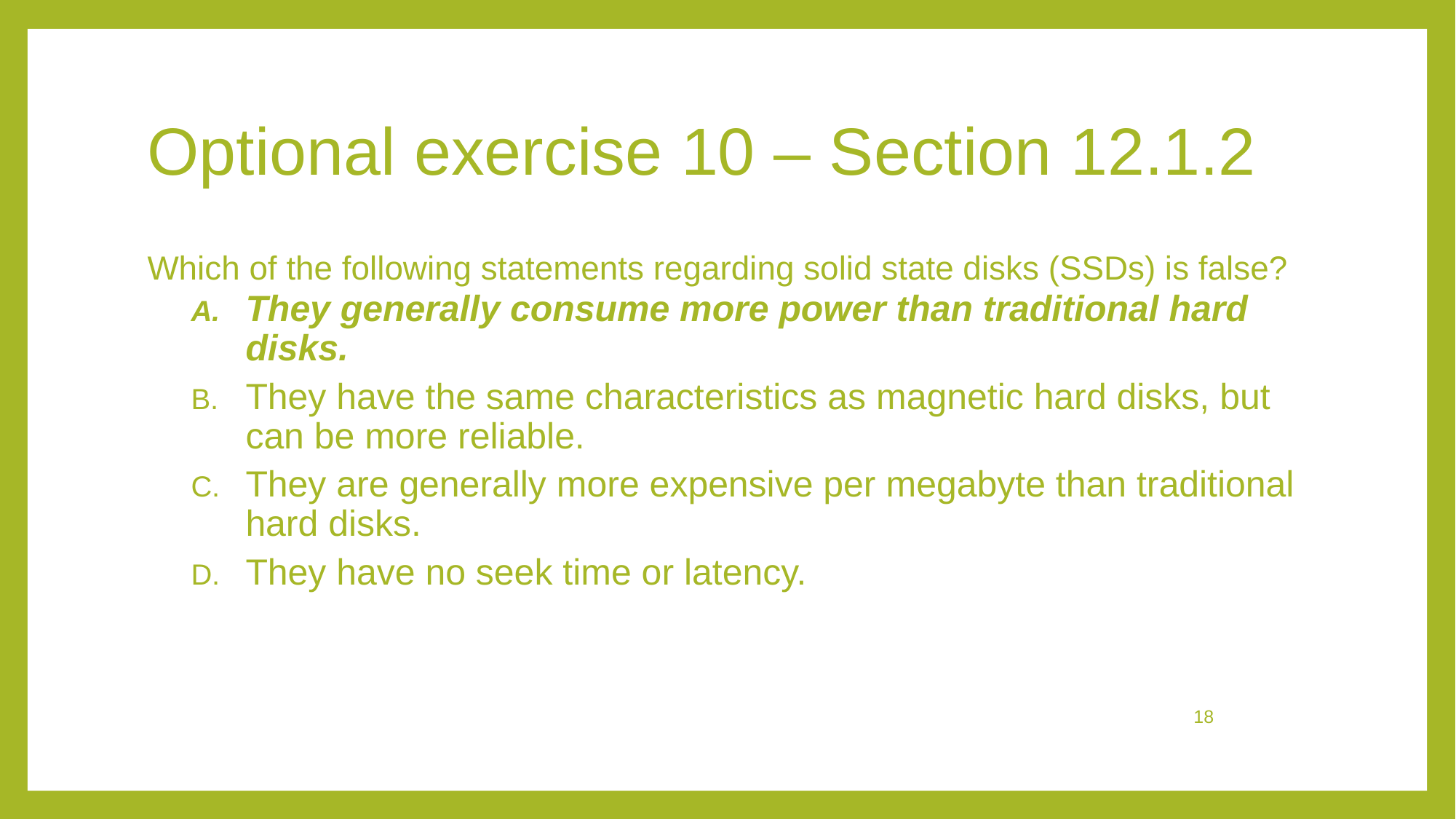

# Optional exercise 10 – Section 12.1.2
Which of the following statements regarding solid state disks (SSDs) is false?
They generally consume more power than traditional hard disks.
They have the same characteristics as magnetic hard disks, but can be more reliable.
They are generally more expensive per megabyte than traditional hard disks.
They have no seek time or latency.

18